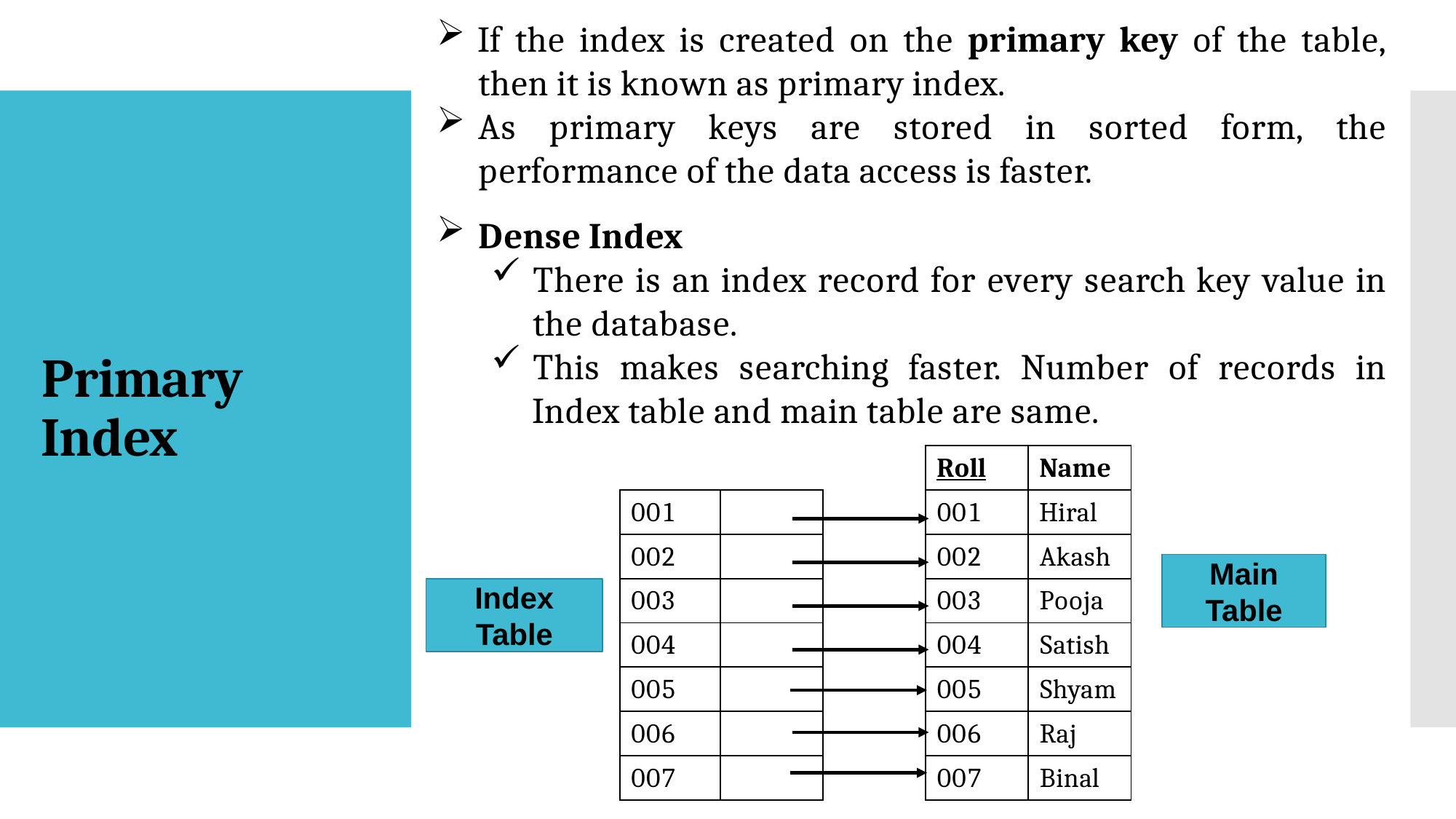

If the index is created on the primary key of the table, then it is known as primary index.
As primary keys are stored in sorted form, the performance of the data access is faster.

Dense Index
There is an index record for every search key value in the database.
This makes searching faster. Number of records in Index table and main table are same.
# Primary Index
|  |  |  | Roll | Name |
| --- | --- | --- | --- | --- |
| 001 |  |  | 001 | Hiral |
| 002 |  |  | 002 | Akash |
| 003 |  |  | 003 | Pooja |
| 004 |  |  | 004 | Satish |
| 005 |  |  | 005 | Shyam |
| 006 |  |  | 006 | Raj |
| 007 |  |  | 007 | Binal |
Main Table
Index Table